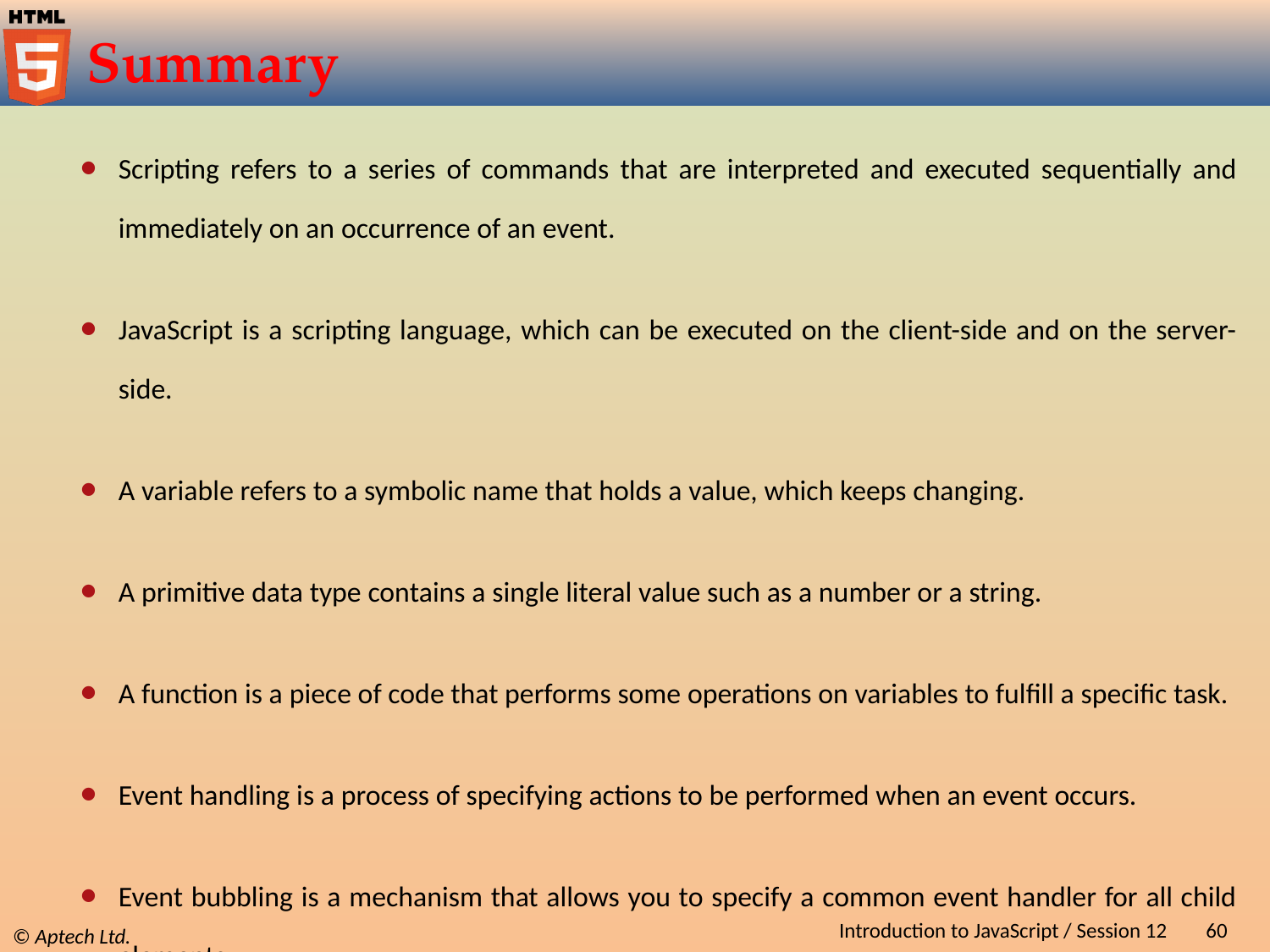

# Summary
Scripting refers to a series of commands that are interpreted and executed sequentially and immediately on an occurrence of an event.

JavaScript is a scripting language, which can be executed on the client-side and on the server-side.

A variable refers to a symbolic name that holds a value, which keeps changing.

A primitive data type contains a single literal value such as a number or a string.

A function is a piece of code that performs some operations on variables to fulfill a specific task.

Event handling is a process of specifying actions to be performed when an event occurs.

Event bubbling is a mechanism that allows you to specify a common event handler for all child elements.

jQuery mobile is a Web User Interface development framework that allows the user to build mobile Web applications that works on tablets and smartphones.
Introduction to JavaScript / Session 12
60